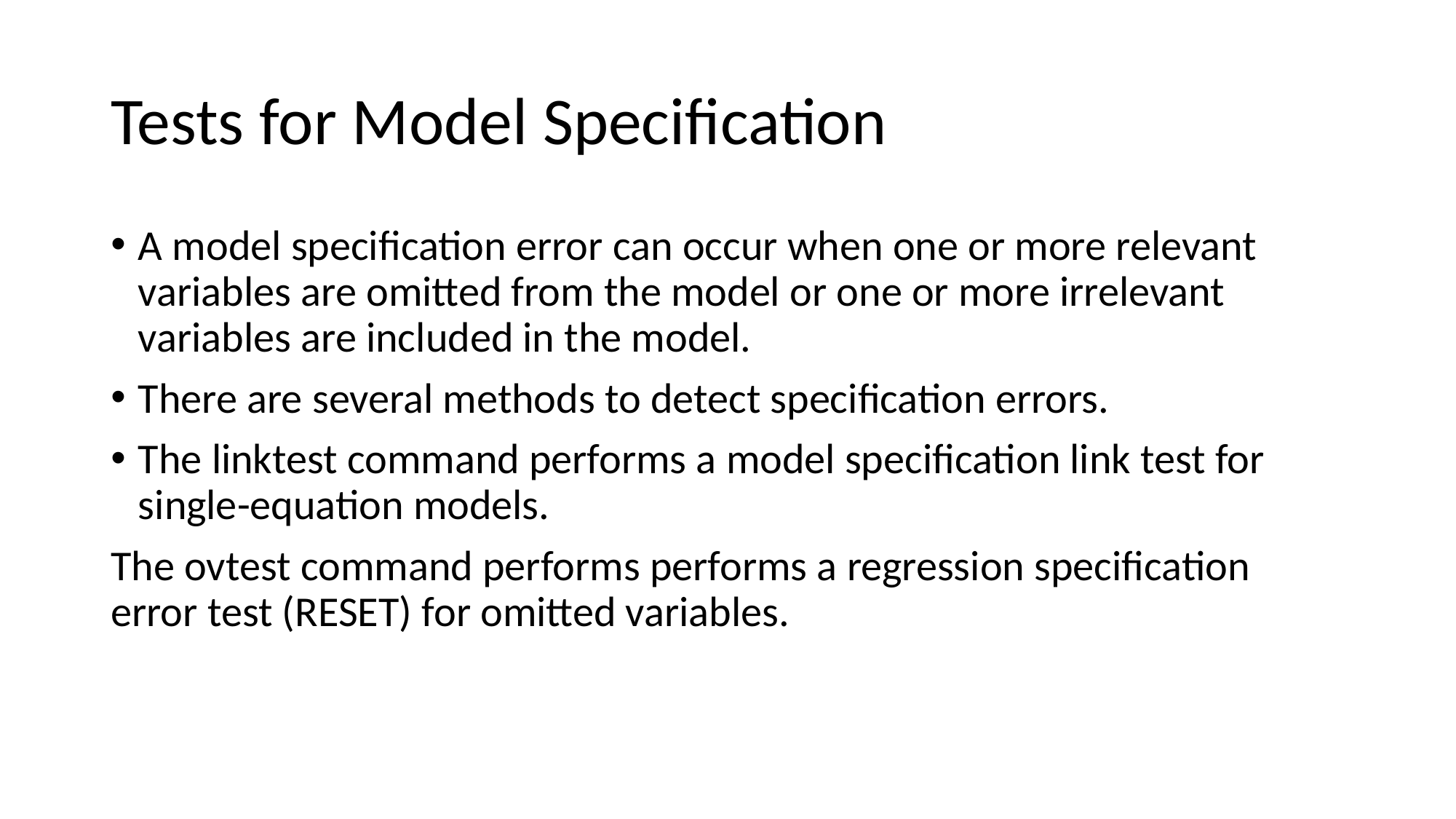

# Tests for Model Specification
A model specification error can occur when one or more relevant variables are omitted from the model or one or more irrelevant variables are included in the model.
There are several methods to detect specification errors.
The linktest command performs a model specification link test for single-equation models.
The ovtest command performs performs a regression specification error test (RESET) for omitted variables.